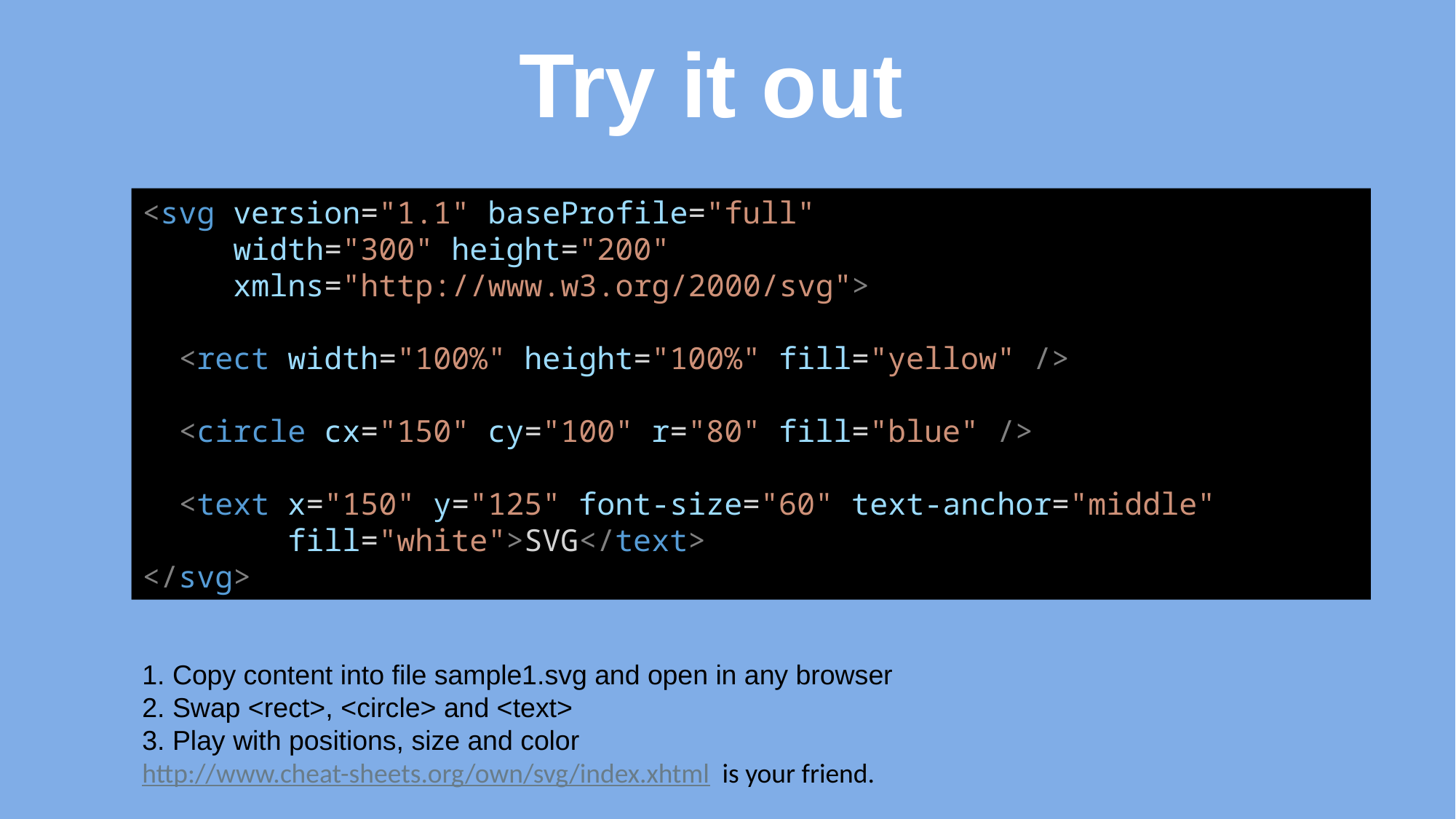

Try it out
<svg version="1.1" baseProfile="full"
     width="300" height="200"
     xmlns="http://www.w3.org/2000/svg">
  <rect width="100%" height="100%" fill="yellow" />
  <circle cx="150" cy="100" r="80" fill="blue" />
  <text x="150" y="125" font-size="60" text-anchor="middle"
        fill="white">SVG</text>
</svg>
1. Copy content into file sample1.svg and open in any browser
2. Swap <rect>, <circle> and <text>
3. Play with positions, size and color
http://www.cheat-sheets.org/own/svg/index.xhtml  is your friend.